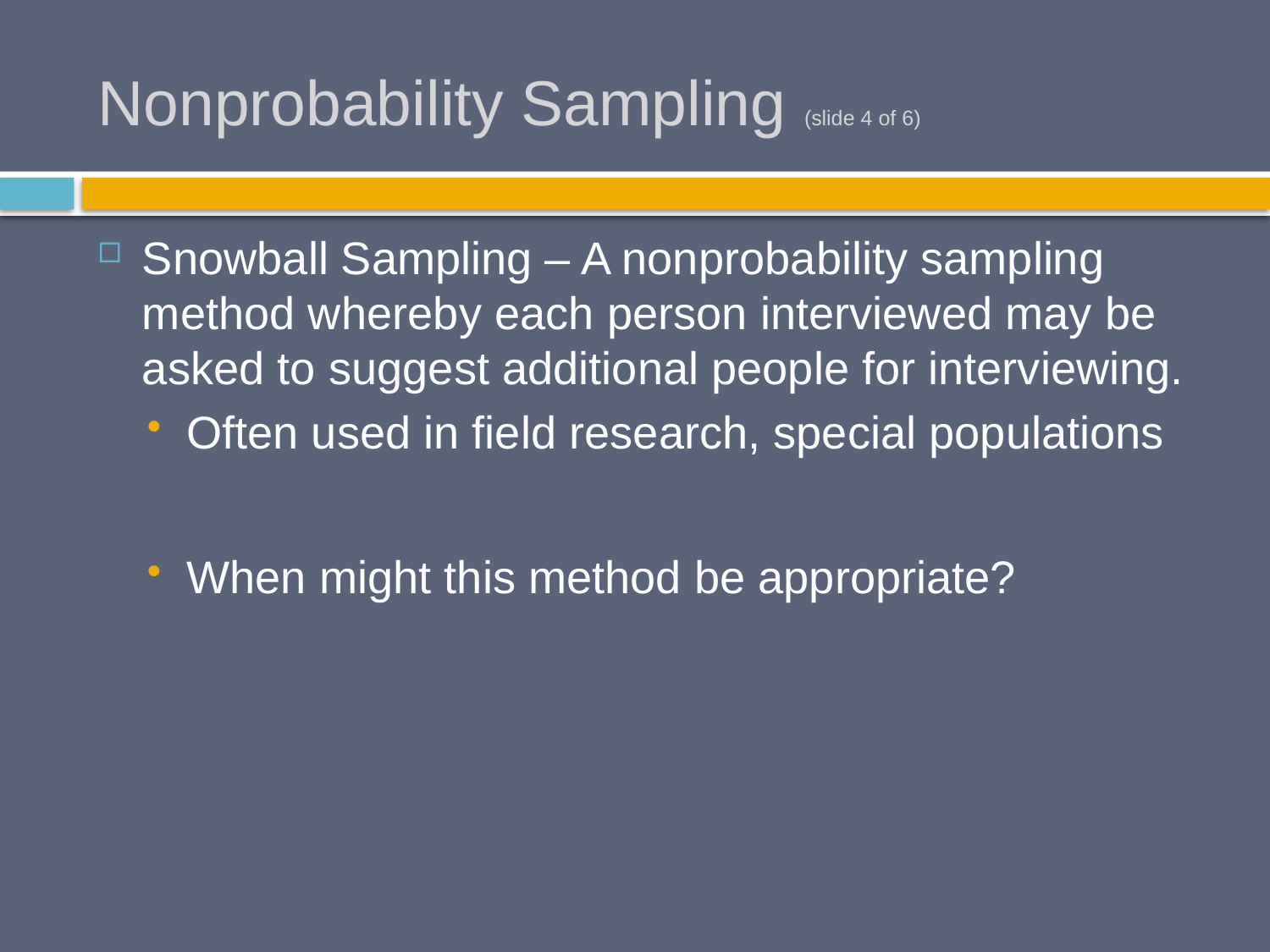

# Nonprobability Sampling (slide 4 of 6)
Snowball Sampling – A nonprobability sampling method whereby each person interviewed may be asked to suggest additional people for interviewing.
Often used in field research, special populations

When might this method be appropriate?